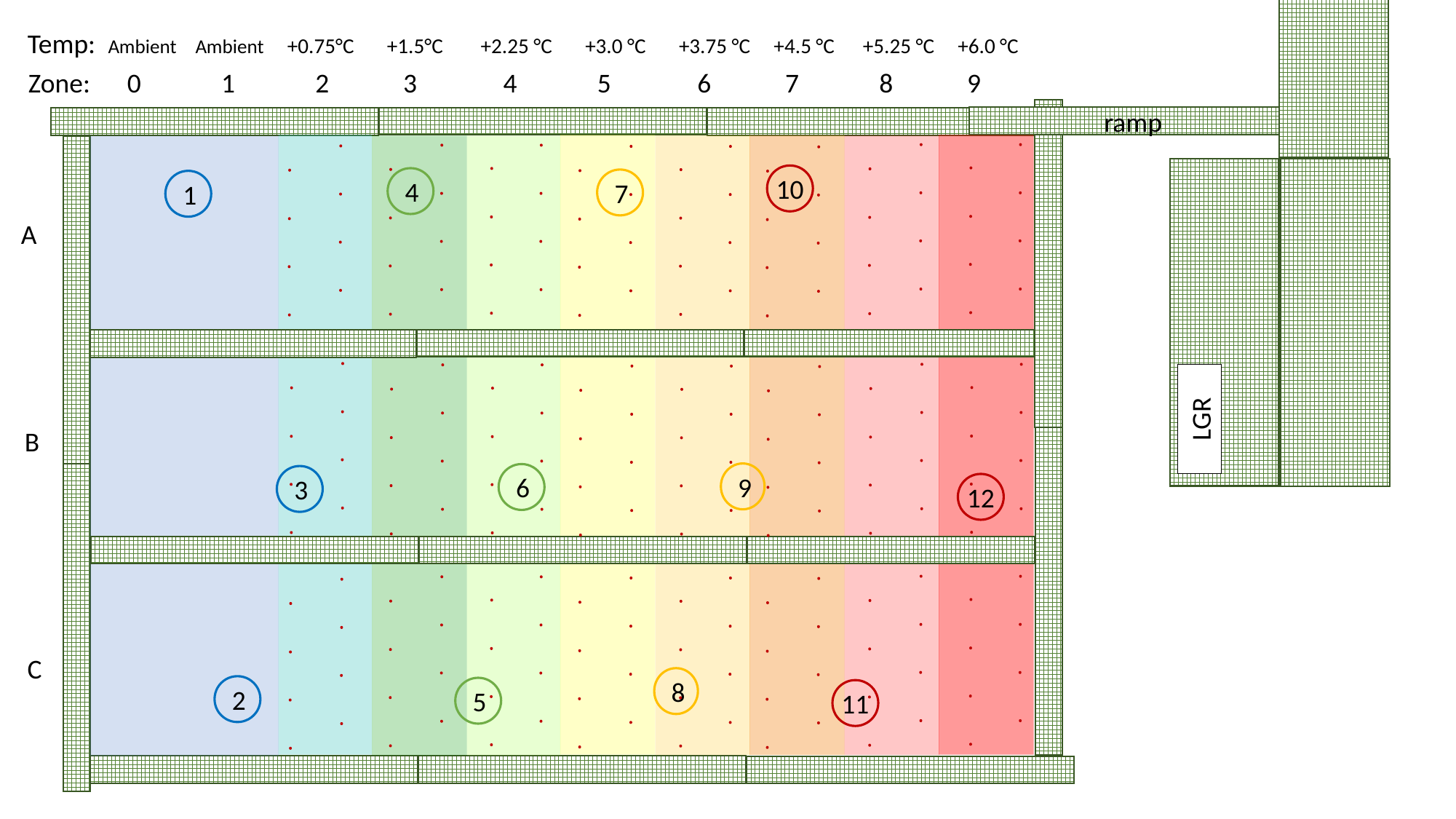

ramp
Temp:  Ambient    Ambient     +0.75°C       +1.5°C        +2.25 °C       +3.0 °C       +3.75 °C     +4.5 °C      +5.25 °C     +6.0 °C
Zone:      0             1             2            3              4             5              6            7             8            9

10
4
7
1
A

LGR
B
9

6
3
12

C
8
2
5
11